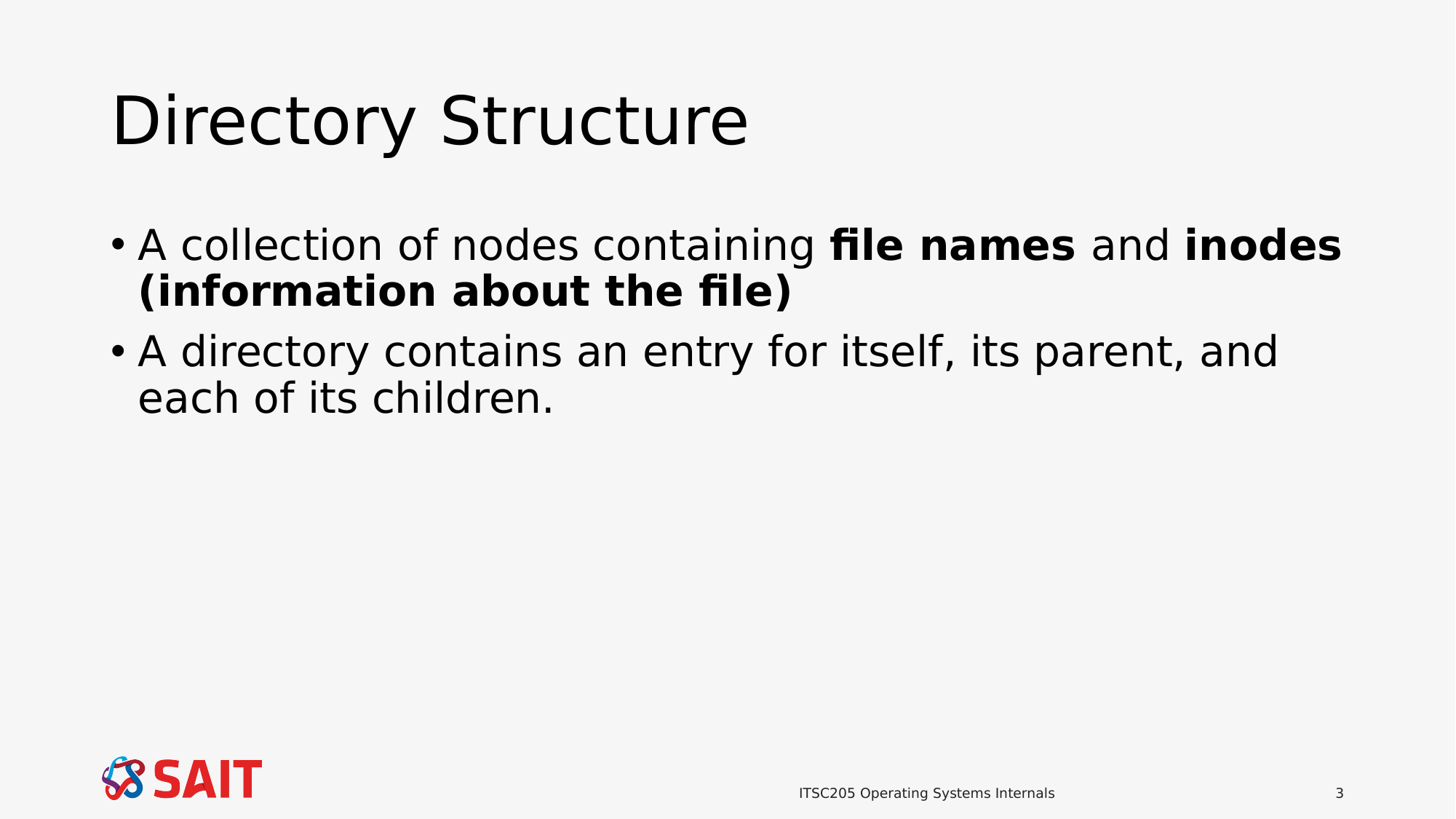

# Directory Structure
A collection of nodes containing file names and inodes (information about the file)
A directory contains an entry for itself, its parent, and each of its children.

ITSC205 Operating Systems Internals
3